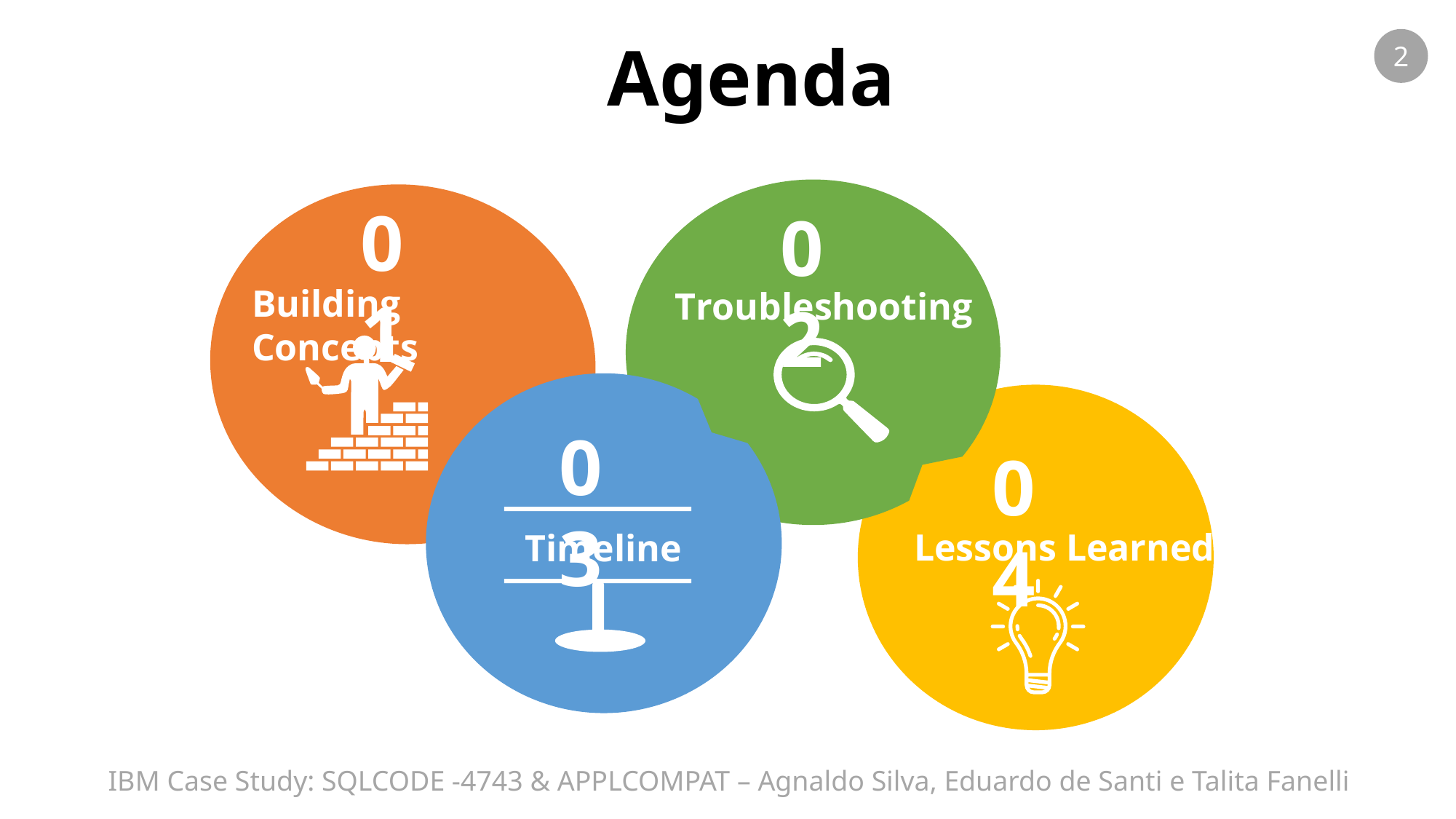

Agenda
2

01
Building Concepts

02
Troubleshooting

03

Timeline
04
Lessons Learned

IBM Case Study: SQLCODE -4743 & APPLCOMPAT – Agnaldo Silva, Eduardo de Santi e Talita Fanelli